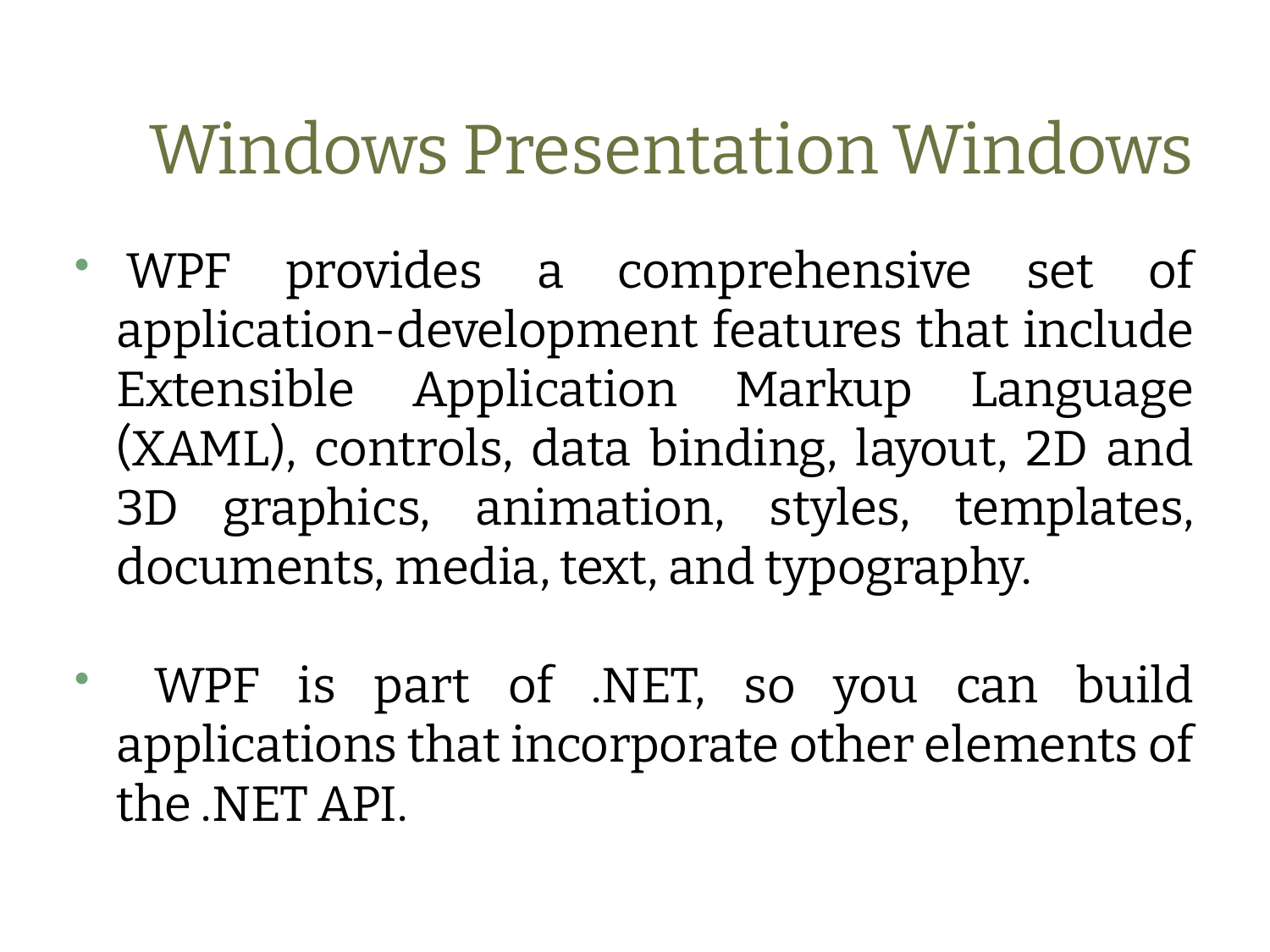

# Windows Presentation Windows
 WPF provides a comprehensive set of application-development features that include Extensible Application Markup Language (XAML), controls, data binding, layout, 2D and 3D graphics, animation, styles, templates, documents, media, text, and typography.

 WPF is part of .NET, so you can build applications that incorporate other elements of the .NET API.